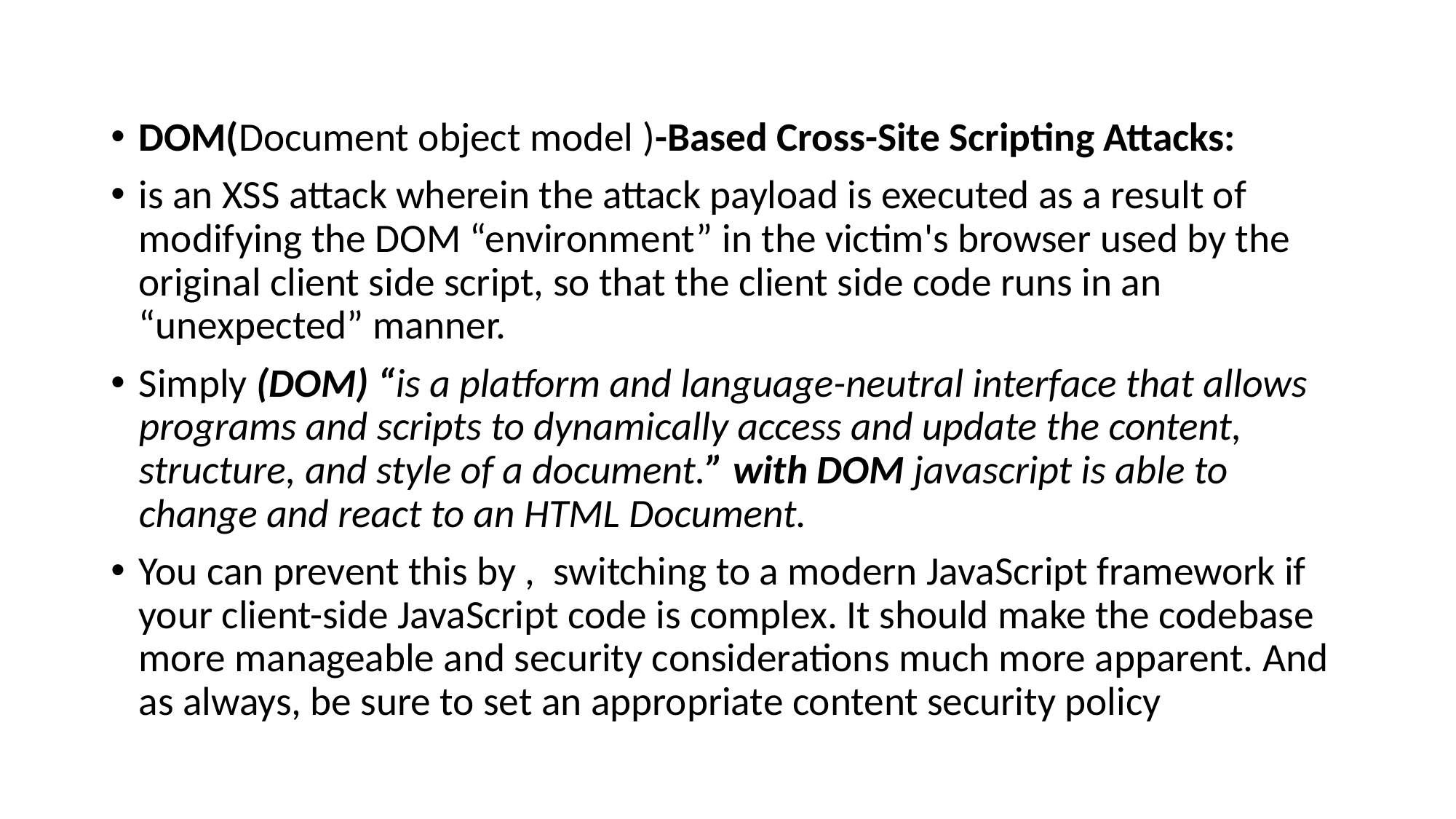

DOM(Document object model )-Based Cross-Site Scripting Attacks:
is an XSS attack wherein the attack payload is executed as a result of modifying the DOM “environment” in the victim's browser used by the original client side script, so that the client side code runs in an “unexpected” manner.
Simply (DOM) “is a platform and language-neutral interface that allows programs and scripts to dynamically access and update the content, structure, and style of a document.” with DOM javascript is able to change and react to an HTML Document.
You can prevent this by ,  switching to a modern JavaScript framework if your client-side JavaScript code is complex. It should make the codebase more manageable and security considerations much more apparent. And as always, be sure to set an appropriate content security policy